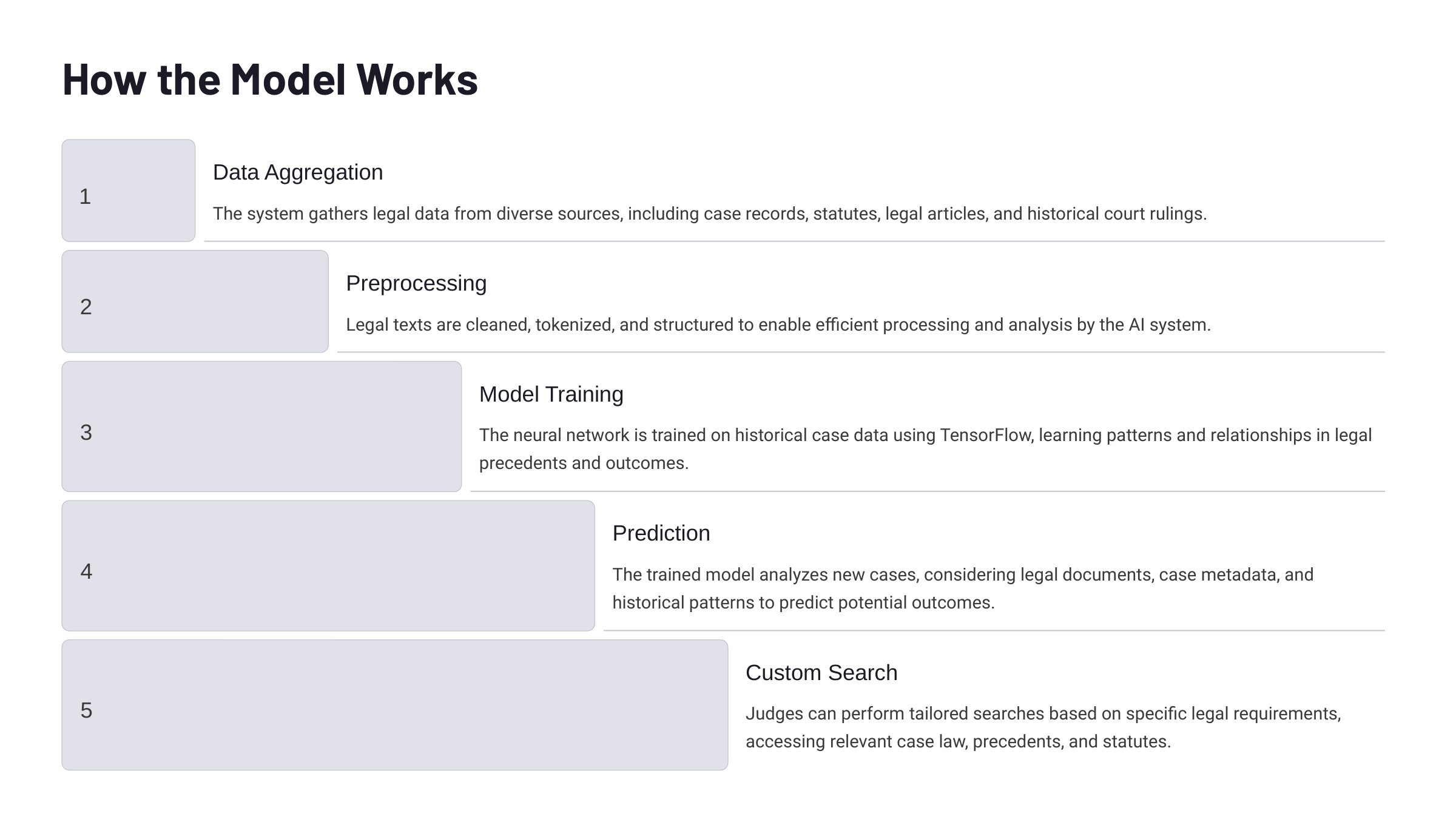

How the Model Works

Data Aggregation
1
The system gathers legal data from diverse sources, including case records, statutes, legal articles, and historical court rulings.

Preprocessing
2
Legal texts are cleaned, tokenized, and structured to enable efficient processing and analysis by the AI system.

Model Training
3
The neural network is trained on historical case data using TensorFlow, learning patterns and relationships in legal precedents and outcomes.

Prediction
4
The trained model analyzes new cases, considering legal documents, case metadata, and historical patterns to predict potential outcomes.

Custom Search
5
Judges can perform tailored searches based on specific legal requirements, accessing relevant case law, precedents, and statutes.